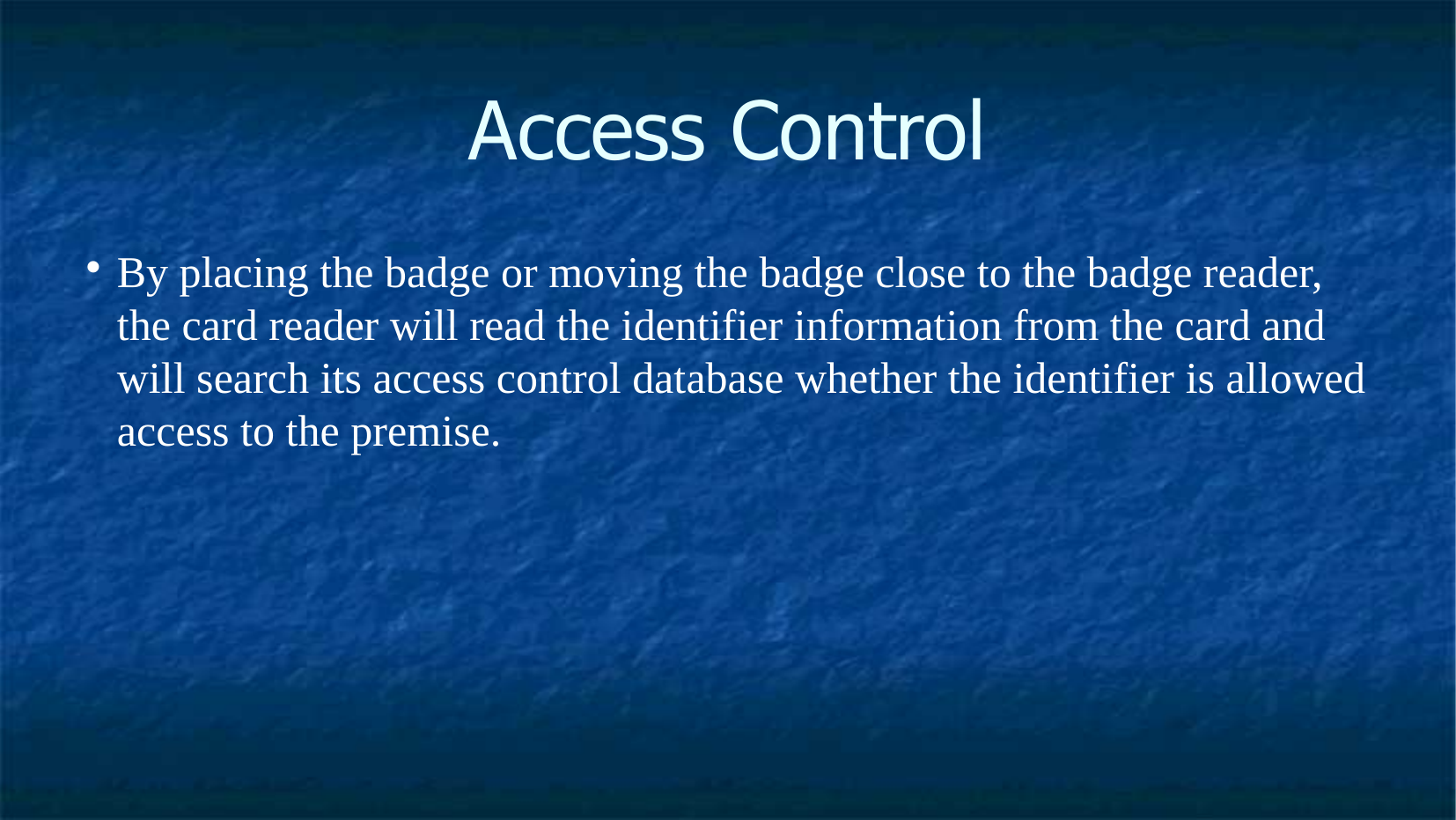

Access Control
By placing the badge or moving the badge close to the badge reader, the card reader will read the identifier information from the card and will search its access control database whether the identifier is allowed access to the premise.